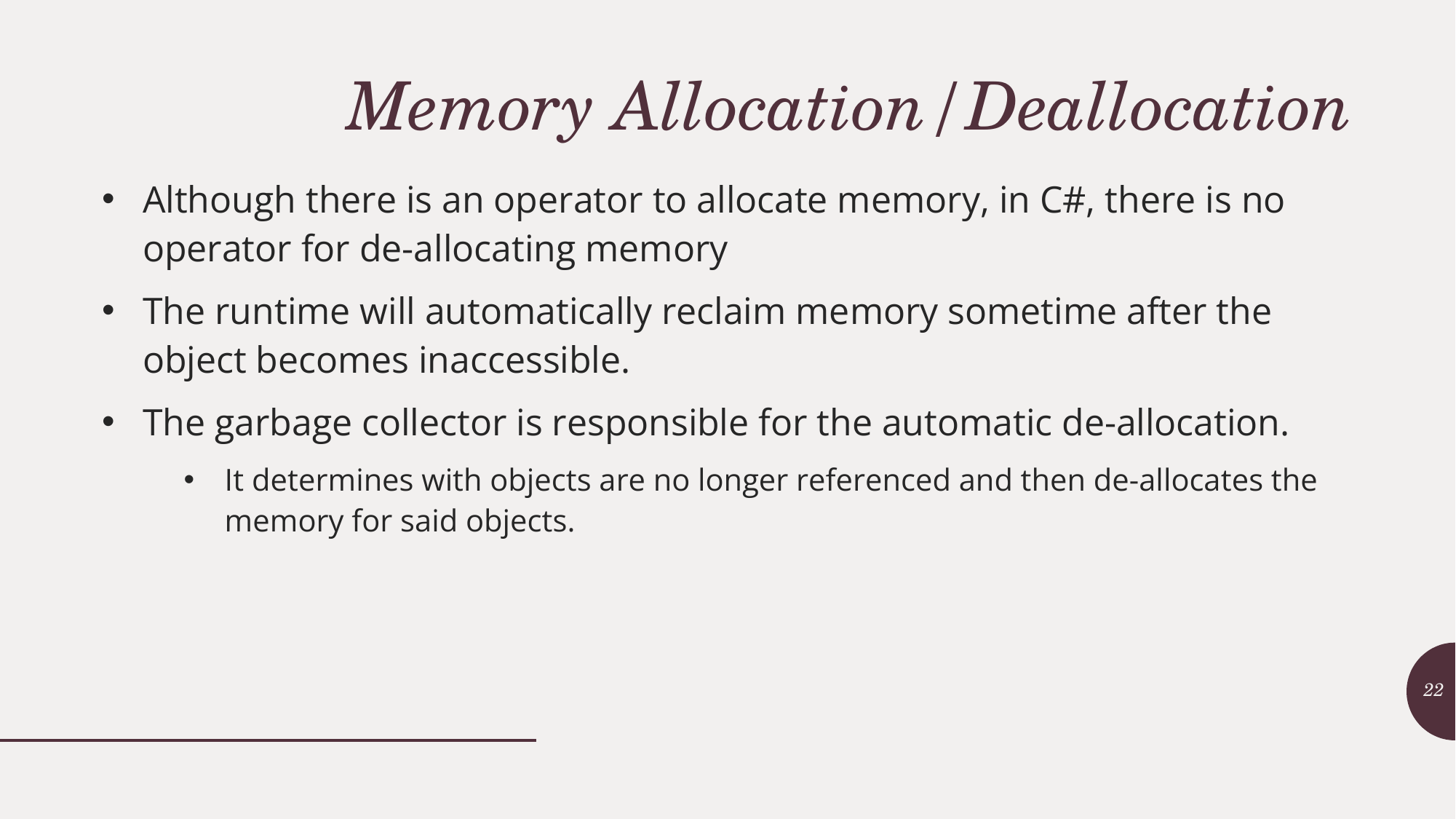

# Memory Allocation/Deallocation
Although there is an operator to allocate memory, in C#, there is no operator for de-allocating memory
The runtime will automatically reclaim memory sometime after the object becomes inaccessible.
The garbage collector is responsible for the automatic de-allocation.
It determines with objects are no longer referenced and then de-allocates the memory for said objects.
22